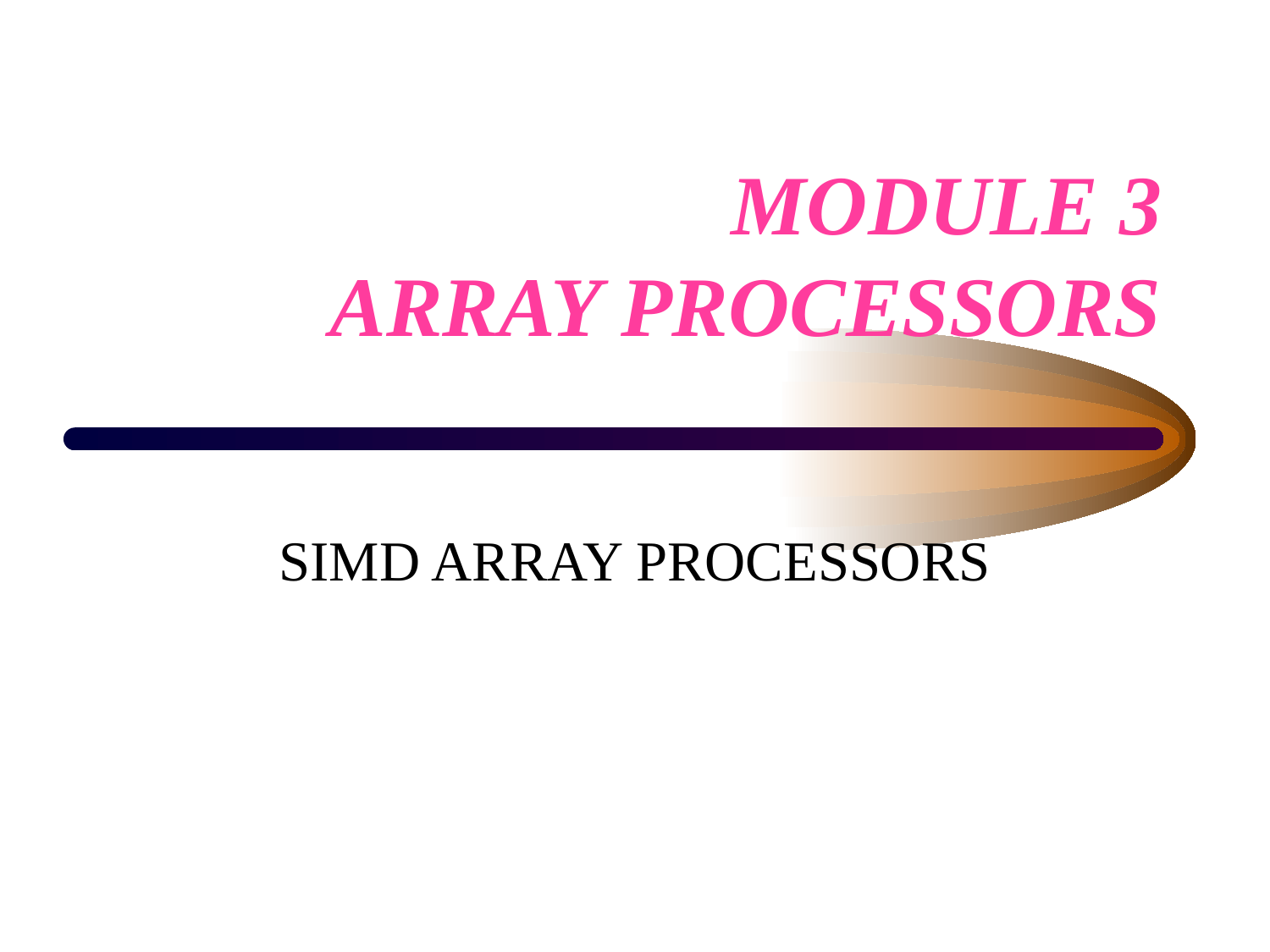

# MODULE 3 ARRAY PROCESSORS
SIMD ARRAY PROCESSORS